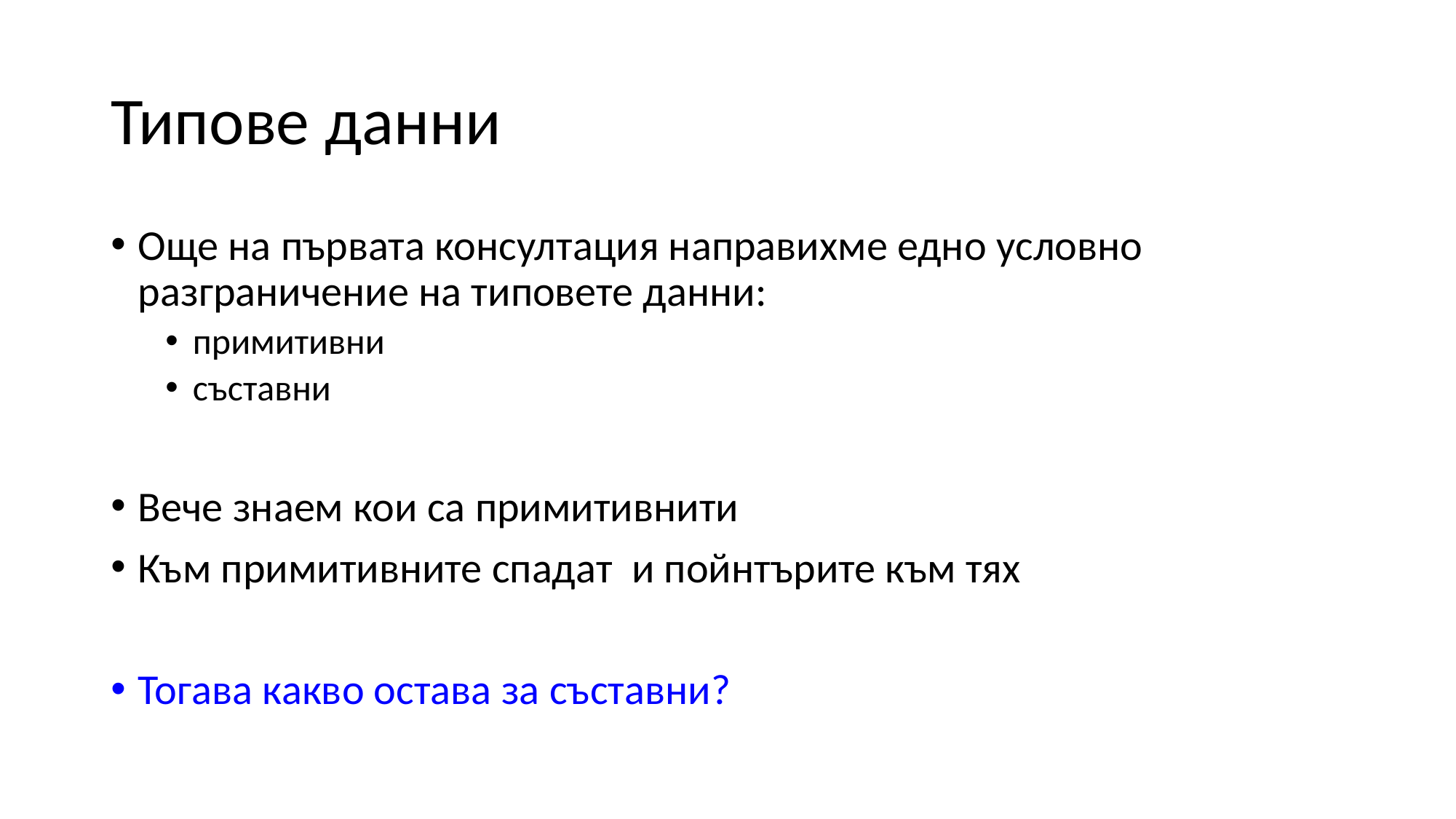

# Типове данни
Още на първата консултация направихме едно условно разграничение на типовете данни:
примитивни
съставни

Вече знаем кои са примитивнити
Към примитивните спадат  и пойнтърите към тях

Тогава какво остава за съставни?